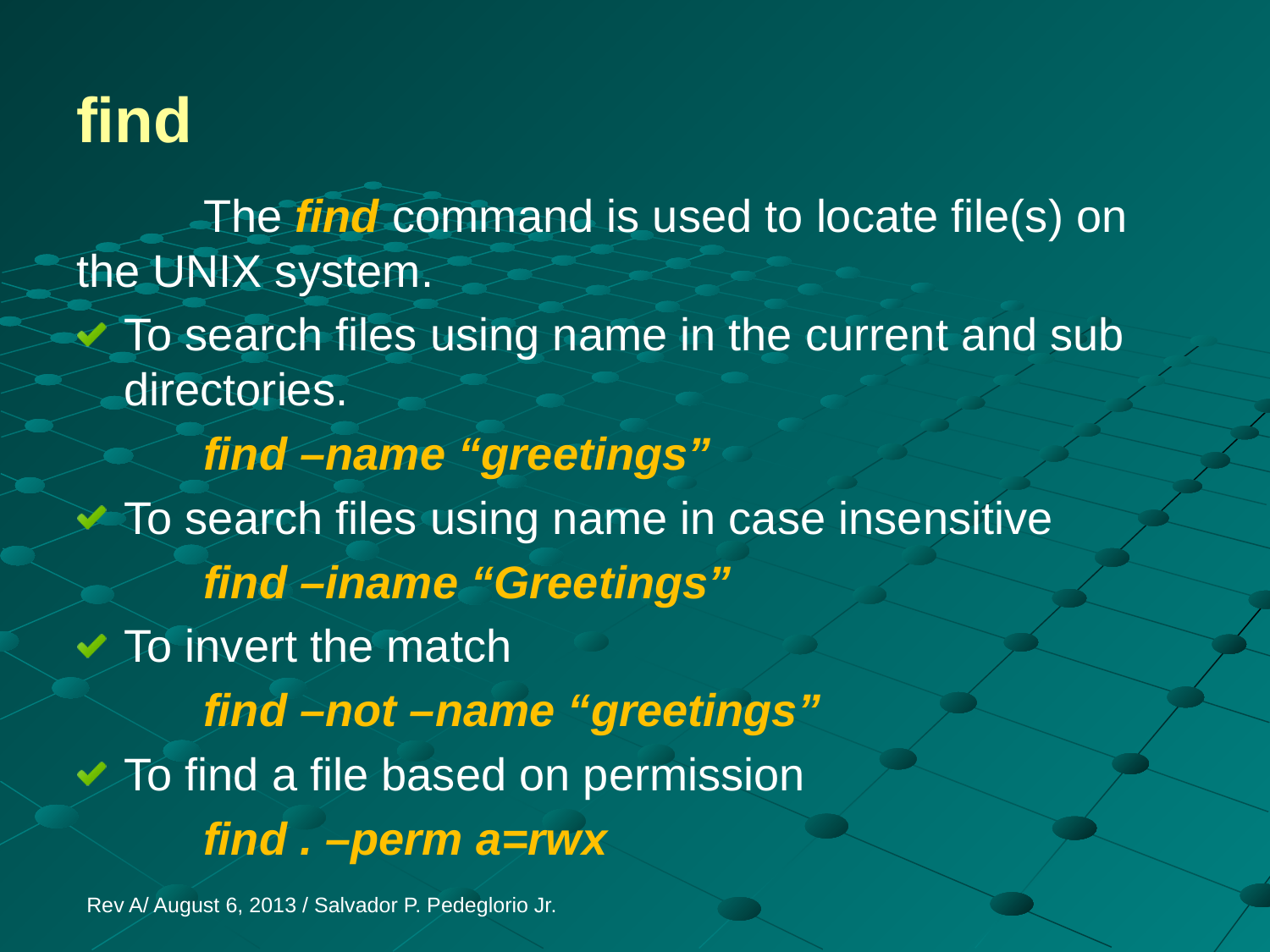

# find
	The find command is used to locate file(s) on the UNIX system.
To search files using name in the current and sub directories.
	find –name “greetings”
To search files using name in case insensitive
	find –iname “Greetings”
To invert the match
	find –not –name “greetings”
To find a file based on permission
	find . –perm a=rwx

Rev A/ August 6, 2013 / Salvador P. Pedeglorio Jr.